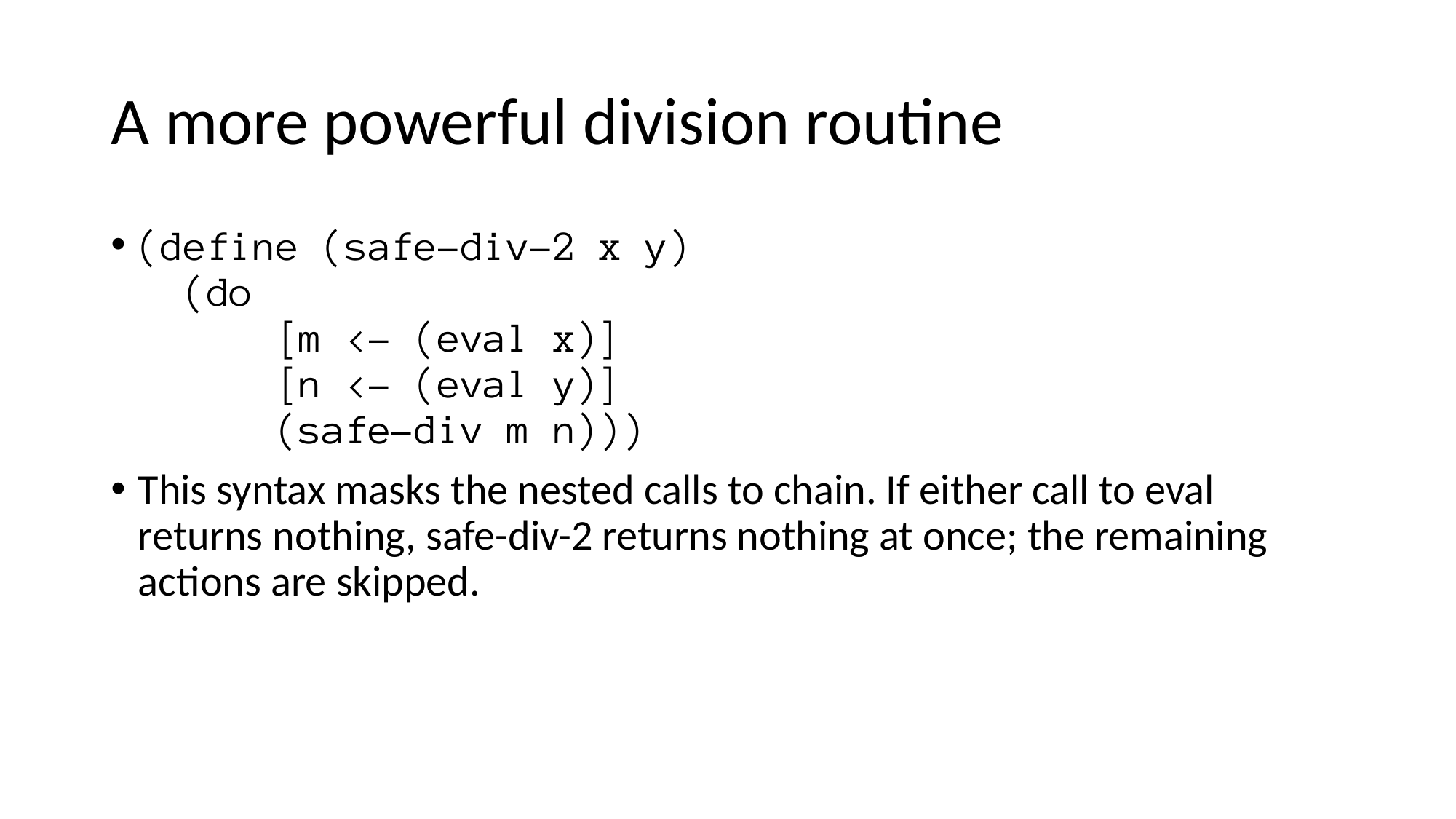

# A more powerful division routine
(define (safe-div-2 x y)
  (do
      [m <- (eval x)]
      [n <- (eval y)]
      (safe-div m n)))
This syntax masks the nested calls to chain. If either call to eval returns nothing, safe-div-2 returns nothing at once; the remaining actions are skipped.